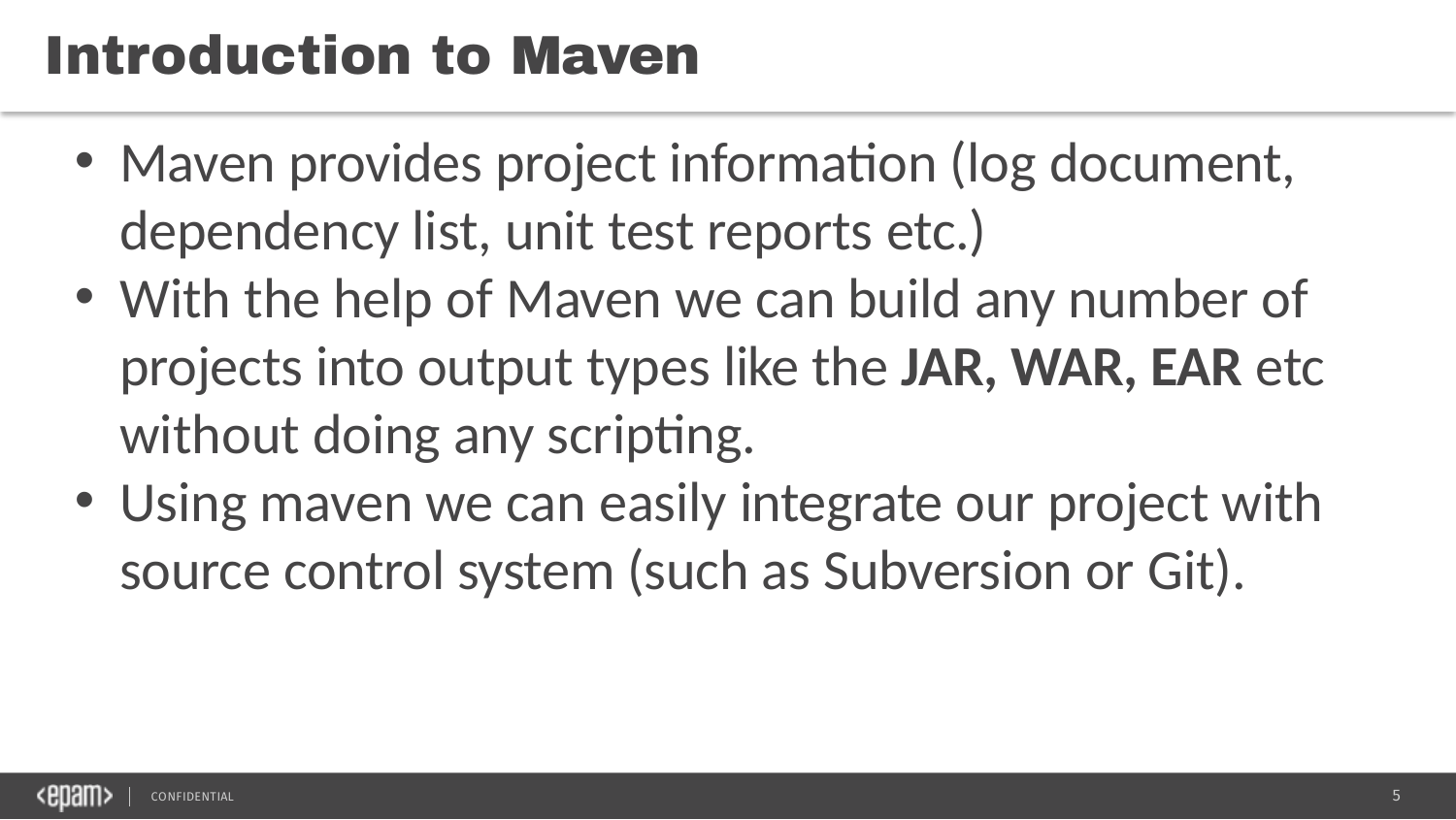

# Introduction to Maven
Maven provides project information (log document,  dependency list, unit test reports etc.)
With the help of Maven we can build any number of  projects into output types like the JAR, WAR, EAR etc  without doing any scripting.
Using maven we can easily integrate our project with  source control system (such as Subversion or Git).
5
CONFIDENTIAL